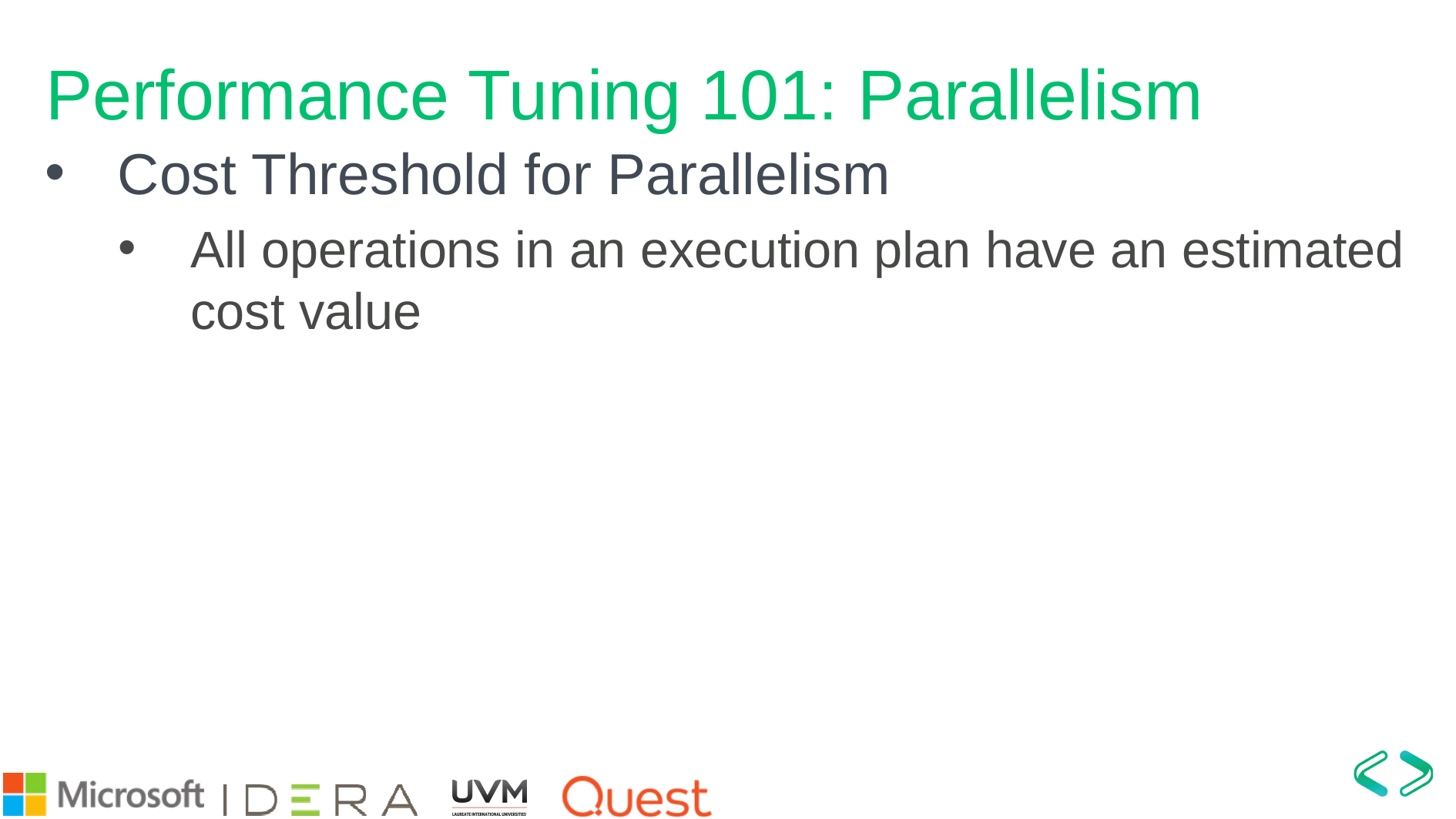

# Performance Tuning 101: Parallelism
Cost Threshold for Parallelism
All operations in an execution plan have an estimated cost value